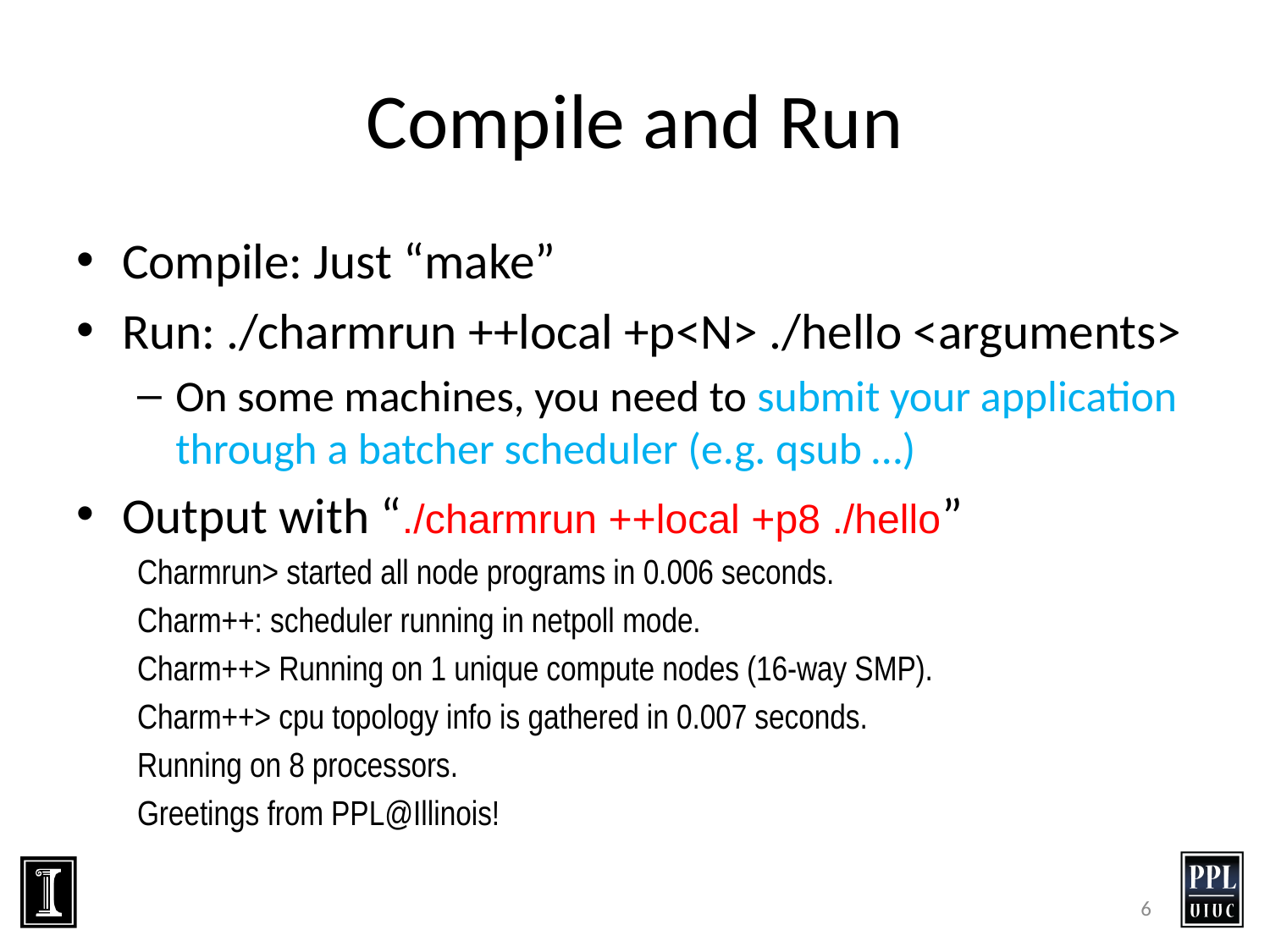

# Compile and Run
Compile: Just “make”
Run: ./charmrun ++local +p<N> ./hello <arguments>
On some machines, you need to submit your application through a batcher scheduler (e.g. qsub …)
Output with “./charmrun ++local +p8 ./hello”
Charmrun> started all node programs in 0.006 seconds.
Charm++: scheduler running in netpoll mode.
Charm++> Running on 1 unique compute nodes (16-way SMP).
Charm++> cpu topology info is gathered in 0.007 seconds.
Running on 8 processors.
Greetings from PPL@Illinois!

6